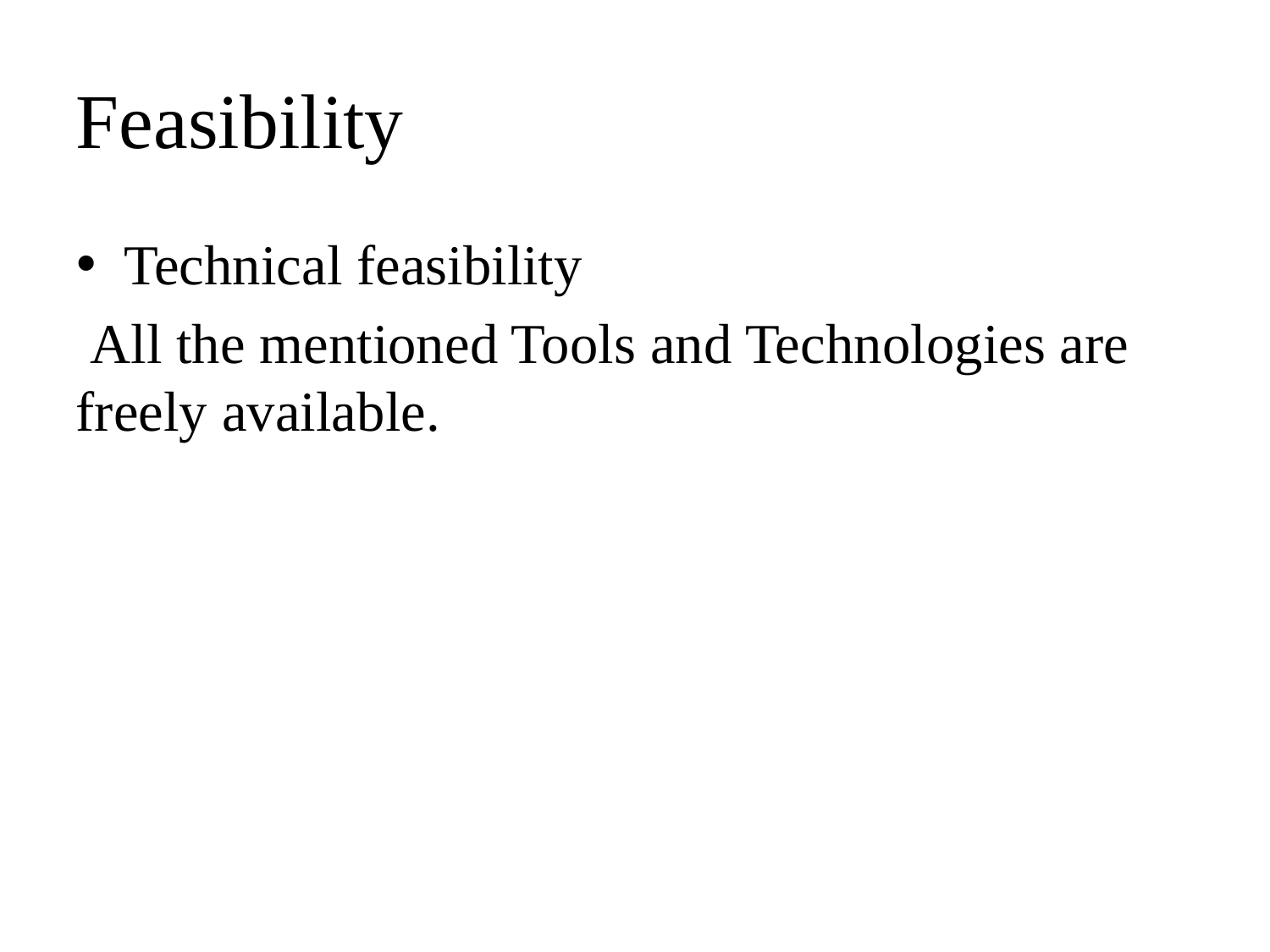

Feasibility
Technical feasibility
 All the mentioned Tools and Technologies are     freely available.